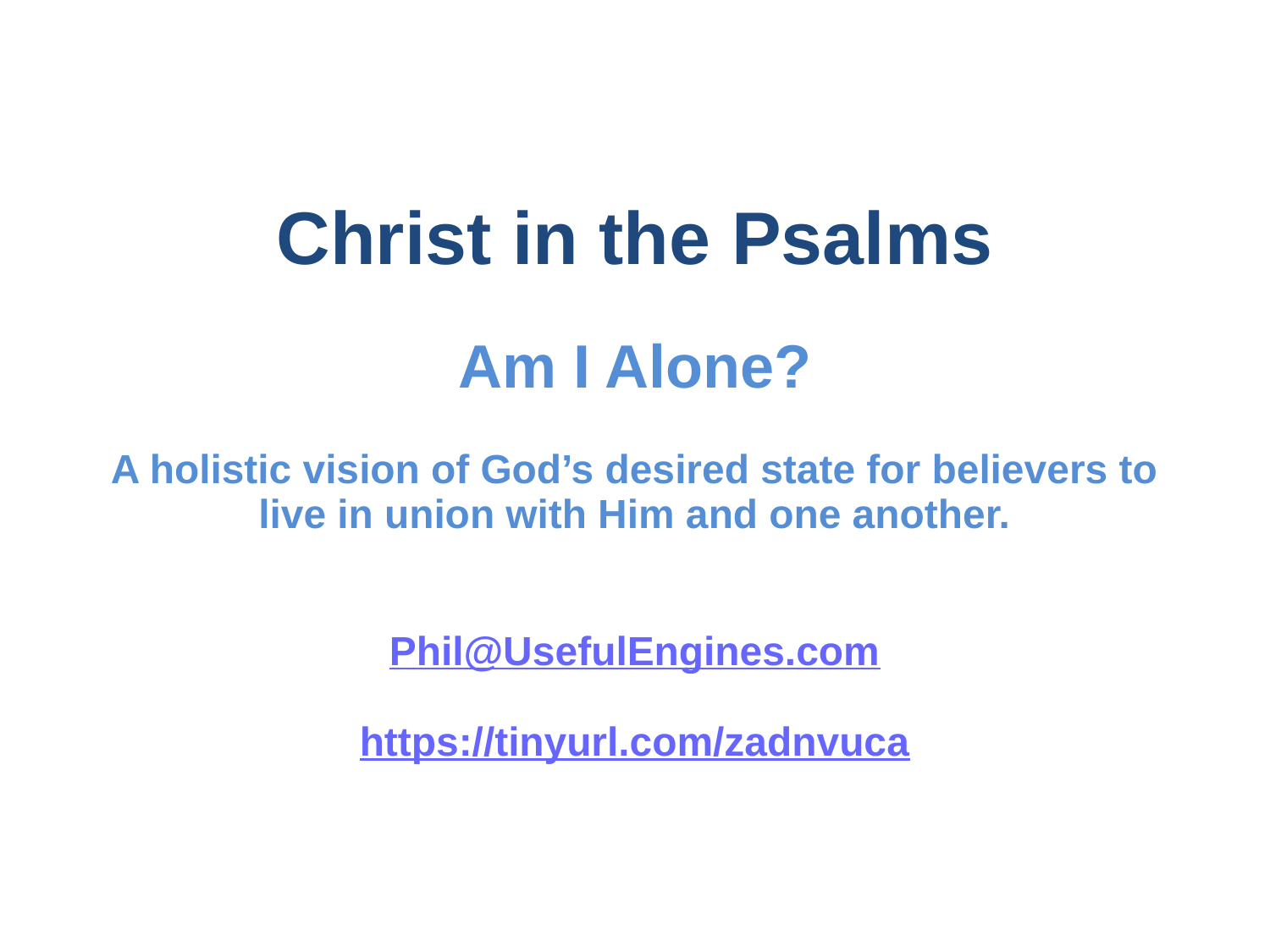

Christ in the Psalms

Am I Alone?

A holistic vision of God’s desired state for believers to live in union with Him and one another.

Phil@UsefulEngines.com

https://tinyurl.com/zadnvuca